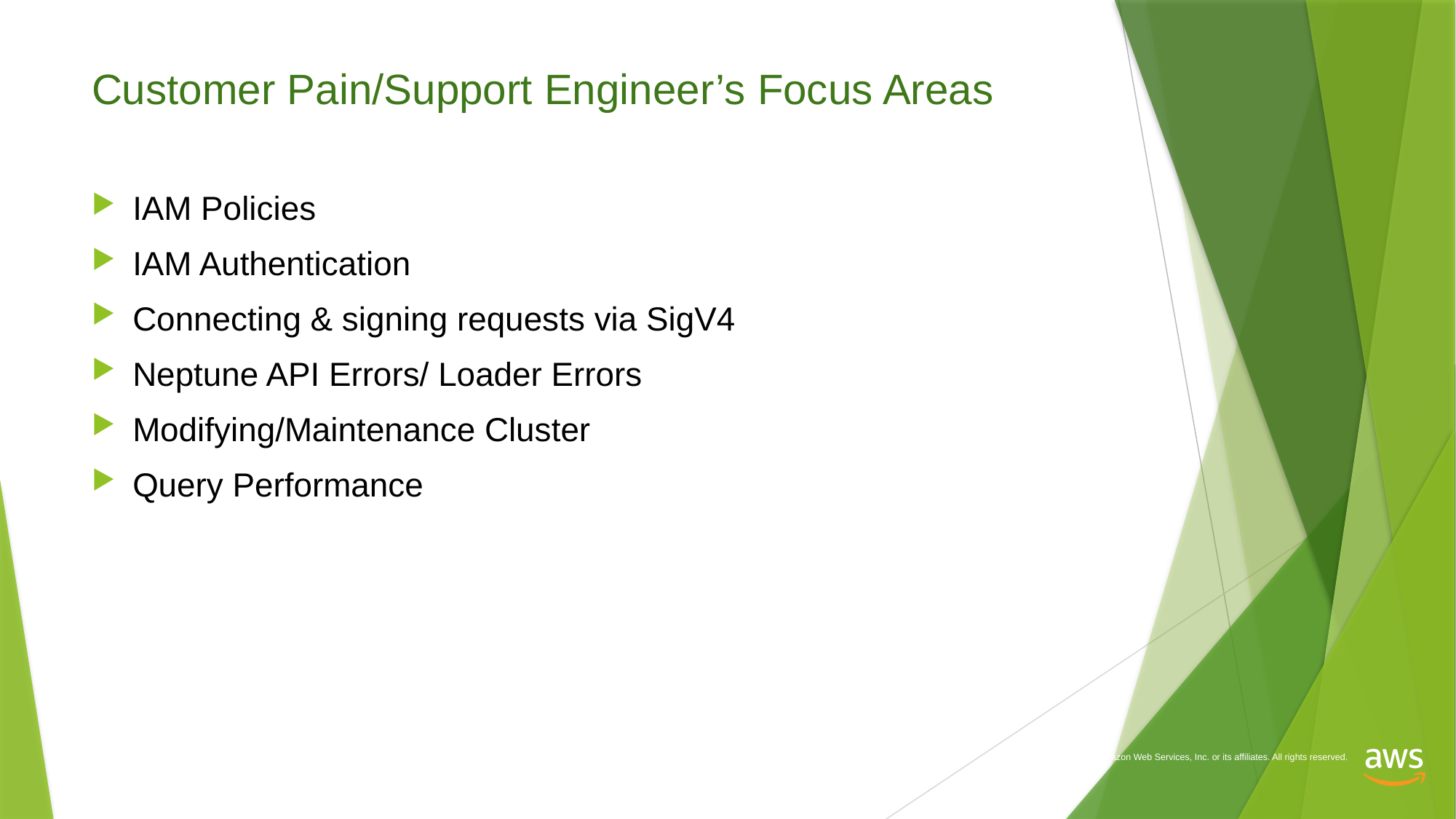

Customer Pain/Support Engineer’s Focus Areas

IAM Policies
IAM Authentication
Connecting & signing requests via SigV4
Neptune API Errors/ Loader Errors
Modifying/Maintenance Cluster
Query Performance